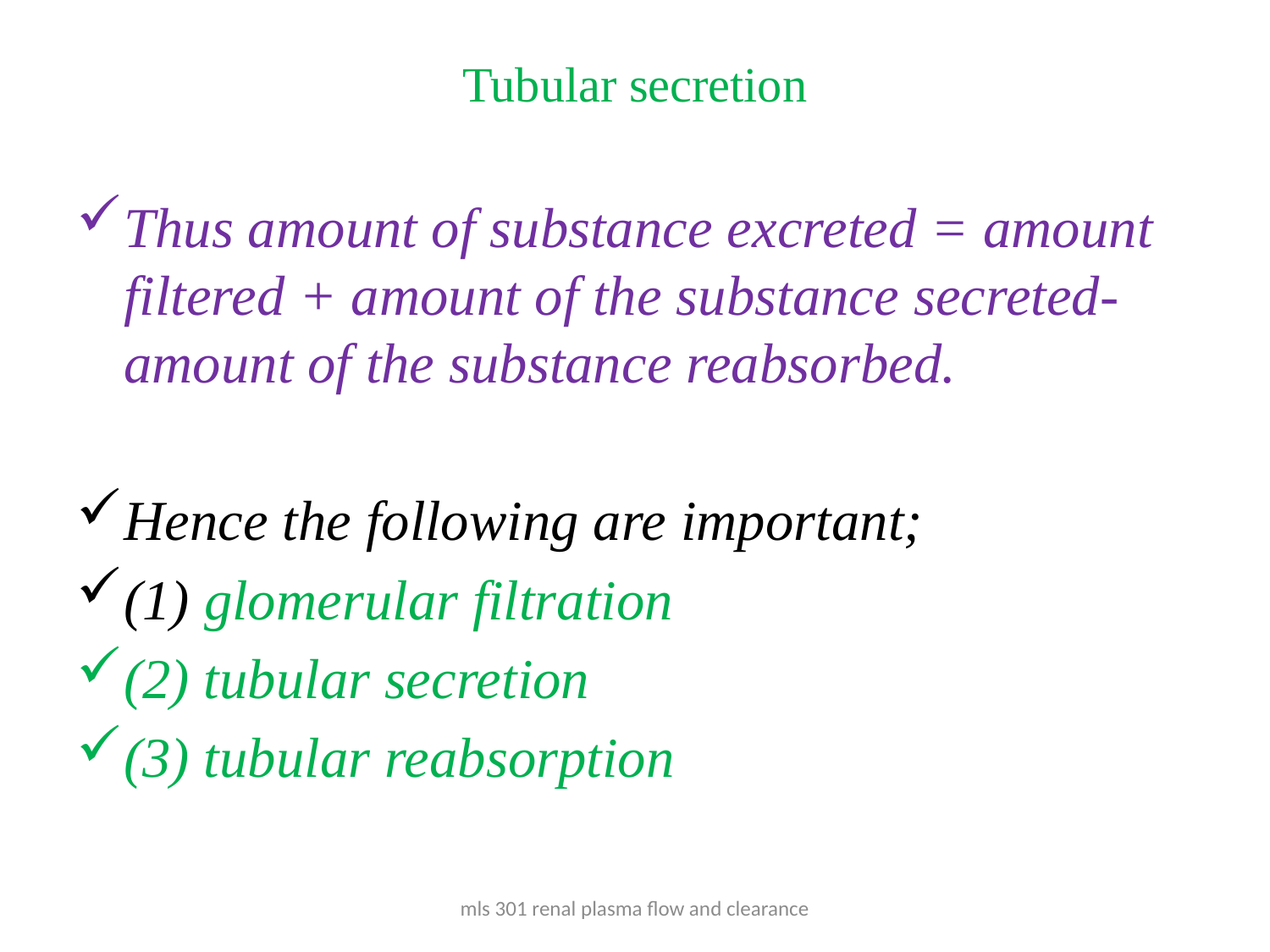

# Tubular secretion

Thus amount of substance excreted = amount filtered + amount of the substance secreted- amount of the substance reabsorbed.

Hence the following are important;
(1) glomerular filtration
(2) tubular secretion
(3) tubular reabsorption

mls 301 renal plasma flow and clearance
8